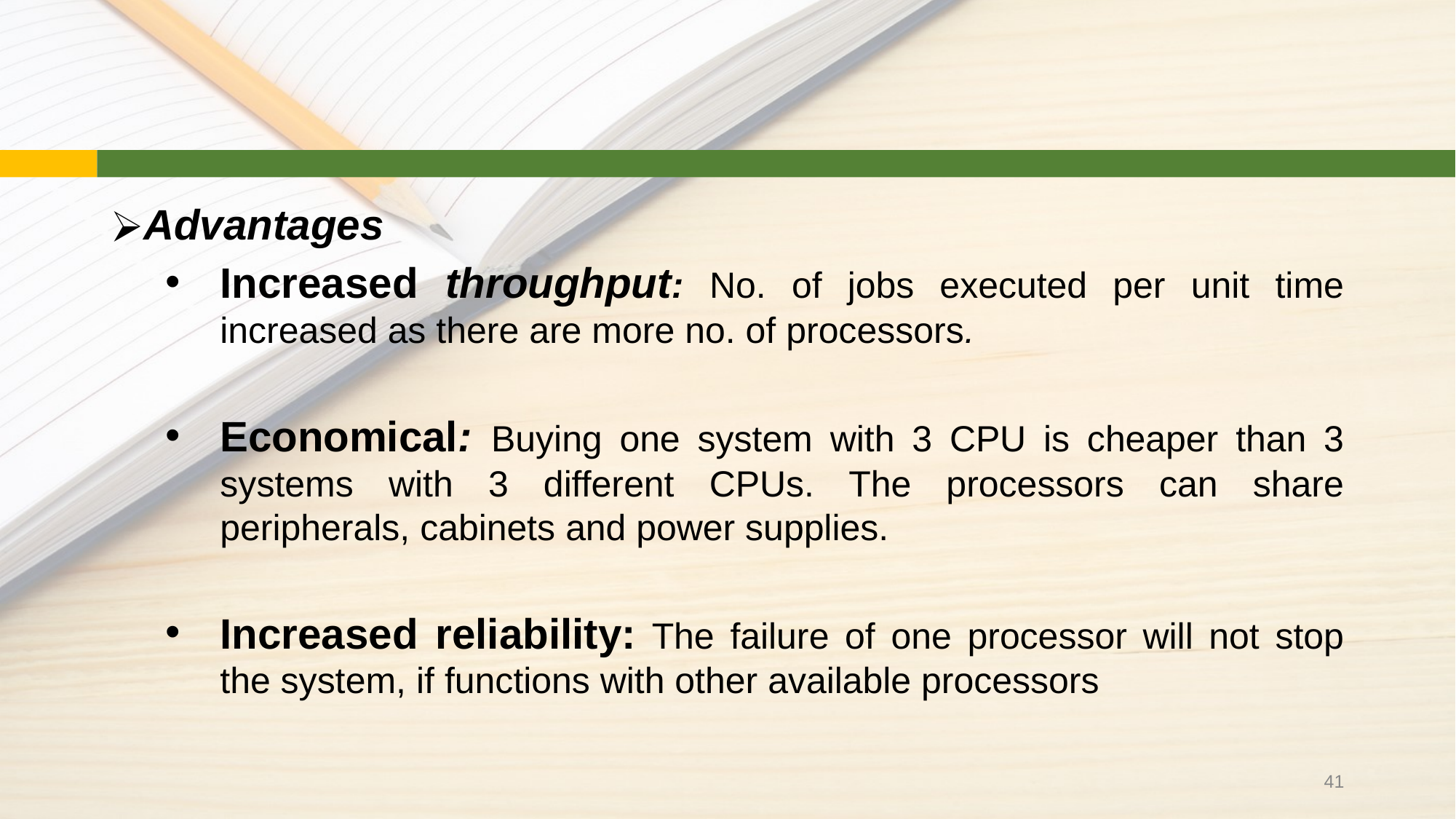

#
Advantages
Increased throughput: No. of jobs executed per unit time increased as there are more no. of processors.

Economical: Buying one system with 3 CPU is cheaper than 3 systems with 3 different CPUs. The processors can share peripherals, cabinets and power supplies.

Increased reliability: The failure of one processor will not stop the system, if functions with other available processors
41